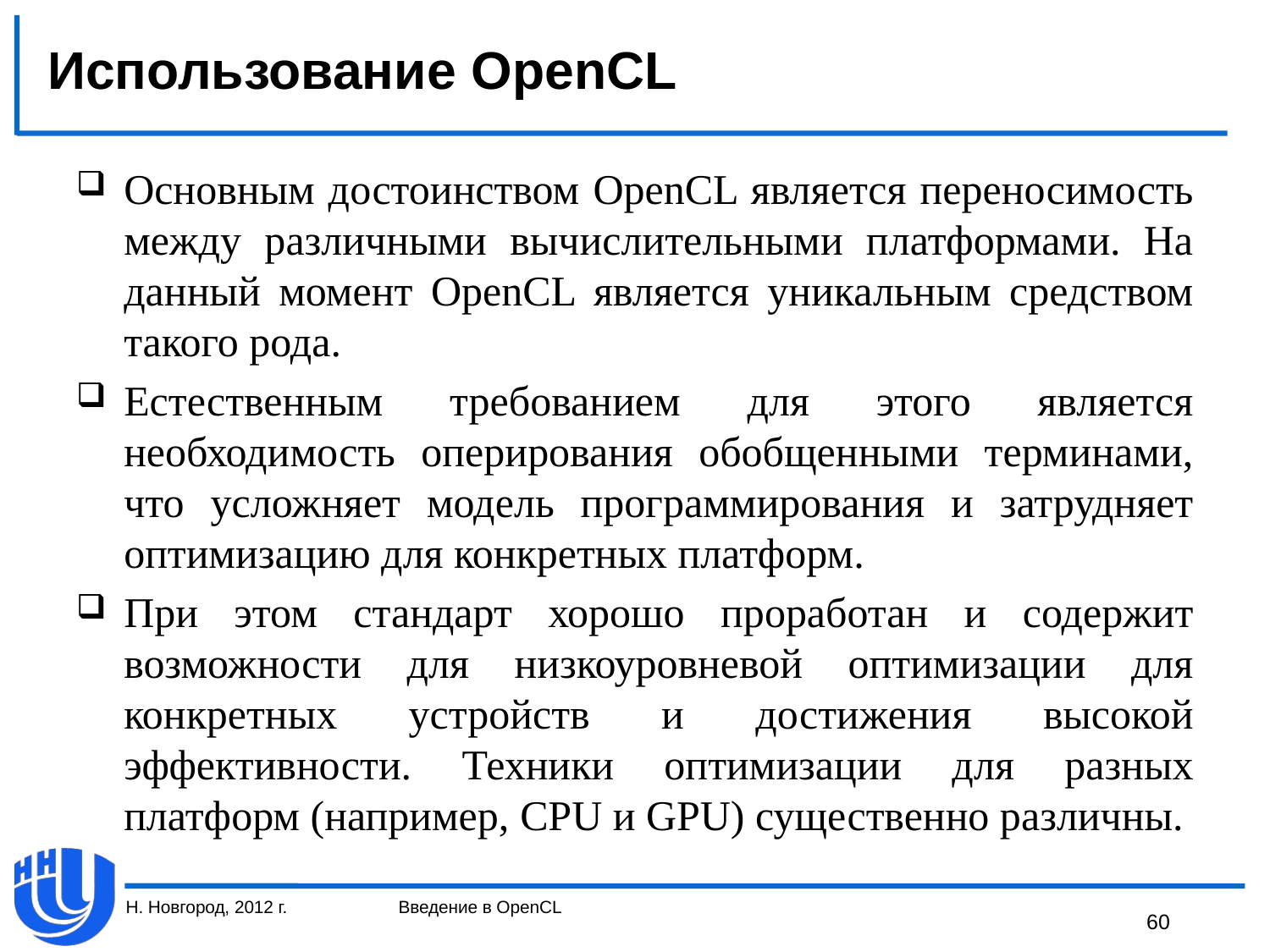

# Использование OpenCL
Основным достоинством OpenCL является переносимость между различными вычислительными платформами. На данный момент OpenCL является уникальным средством такого рода.
Естественным требованием для этого является необходимость оперирования обобщенными терминами, что усложняет модель программирования и затрудняет оптимизацию для конкретных платформ.
При этом стандарт хорошо проработан и содержит возможности для низкоуровневой оптимизации для конкретных устройств и достижения высокой эффективности. Техники оптимизации для разных платформ (например, CPU и GPU) существенно различны.
Н. Новгород, 2012 г.
Введение в OpenCL
60